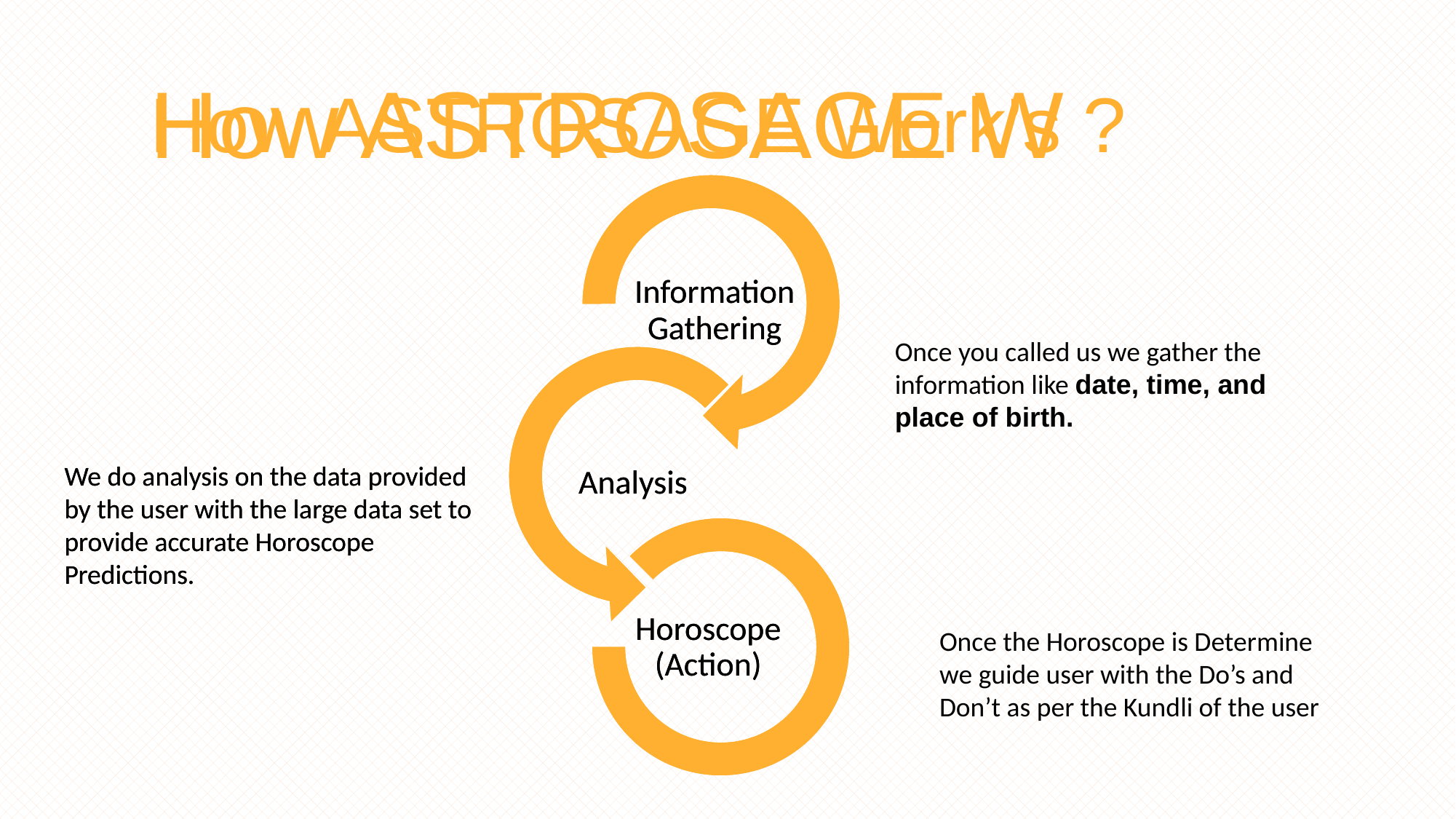

# How ASTROSAGE Work’s ?
How ASTROSAGE W
Information Gathering
Analysis
Horoscope
(Action)
Information Gathering
Analysis
Horoscope
(Action)
Once you called us we gather the information like date, time, and place of birth.
We do analysis on the data provided by the user with the large data set to provide accurate Horoscope Predictions.
We do analysis on the data provided by the user with the large data set to provide accurate Horoscope Predictions.
Once the Horoscope is Determine we guide user with the Do’s and Don’t as per the Kundli of the user